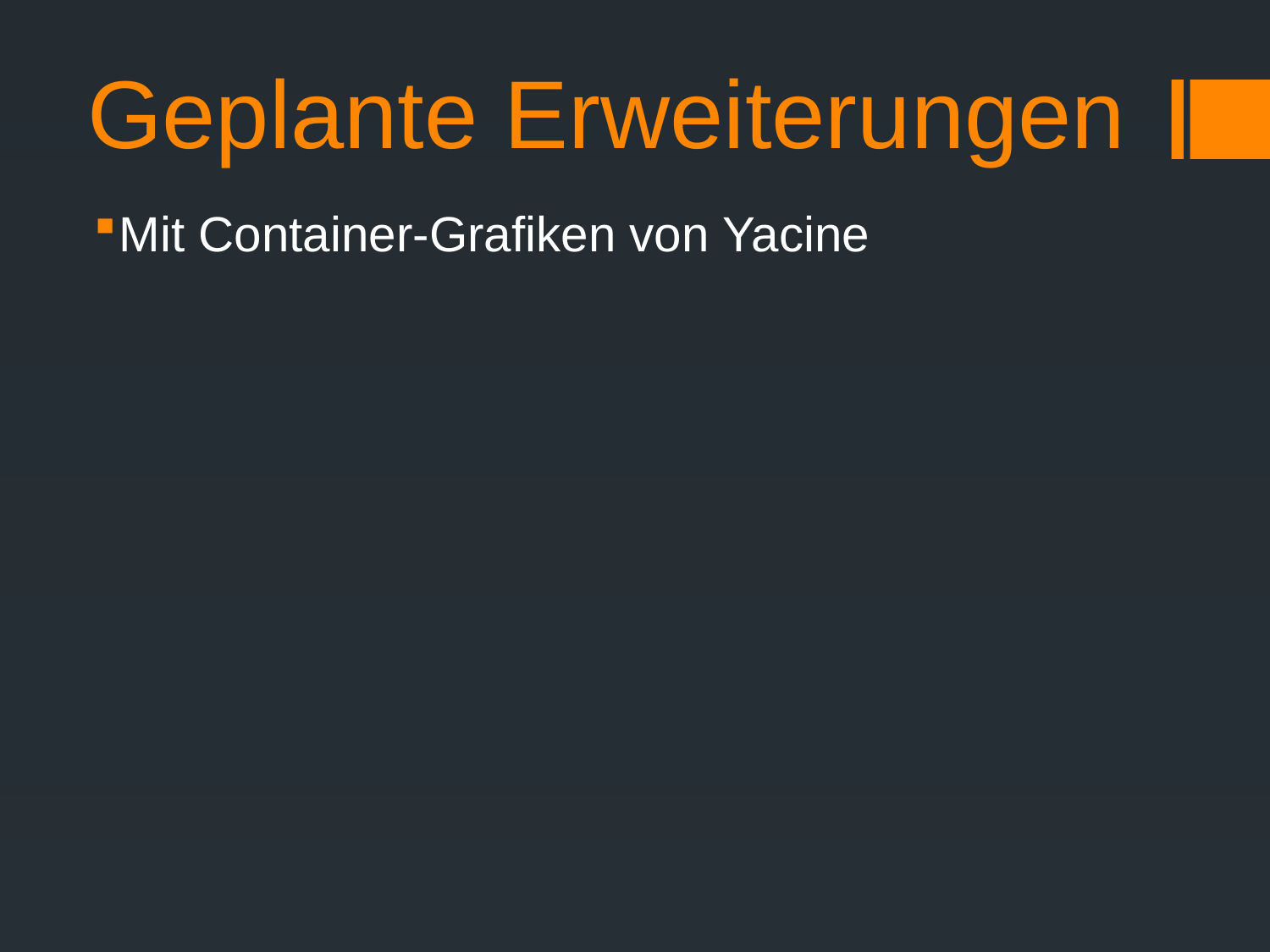

# Geplante Erweiterungen
Mit Container-Grafiken von Yacine